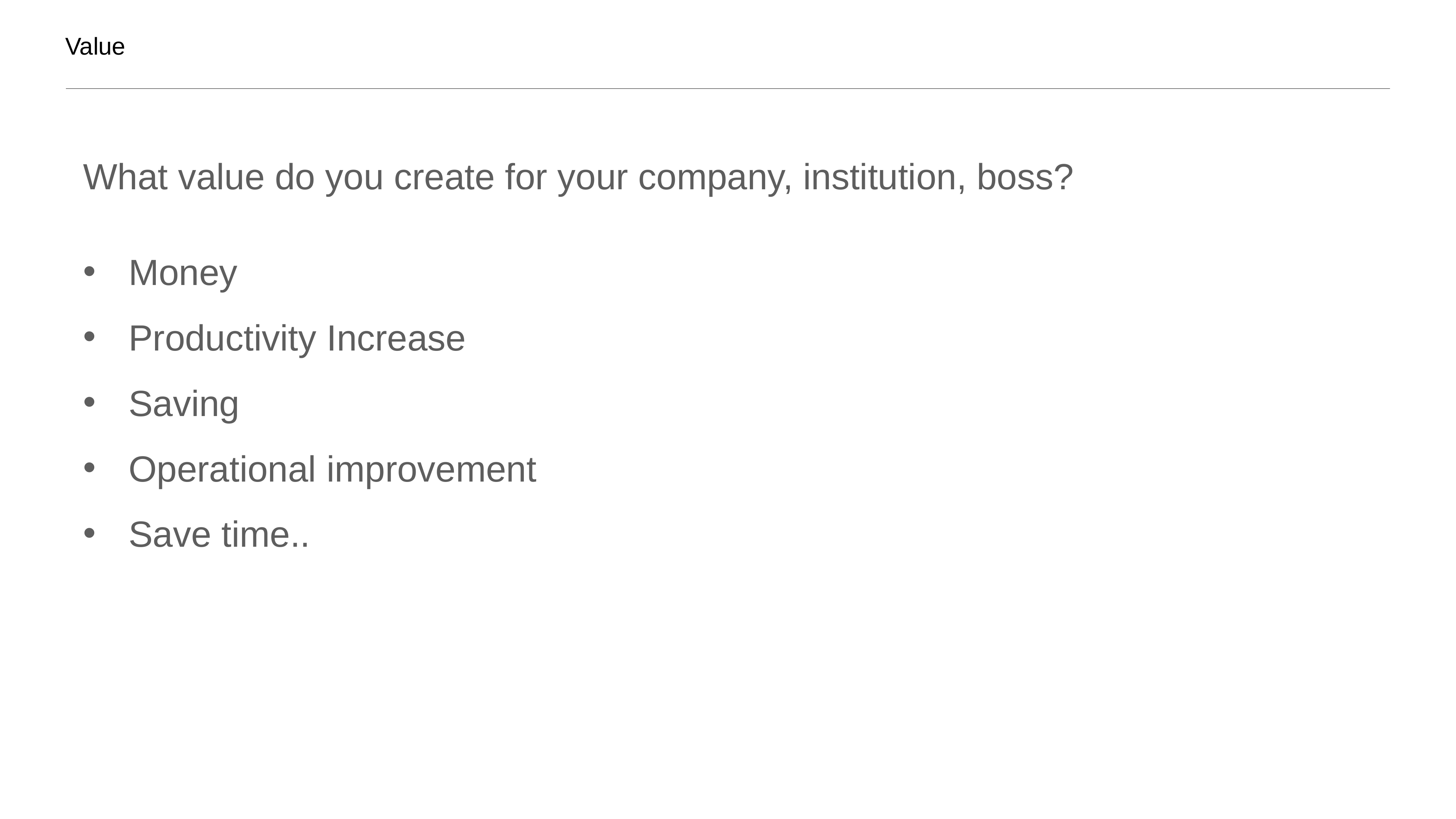

Value
What value do you create for your company, institution, boss?
Money
Productivity Increase
Saving
Operational improvement
Save time..